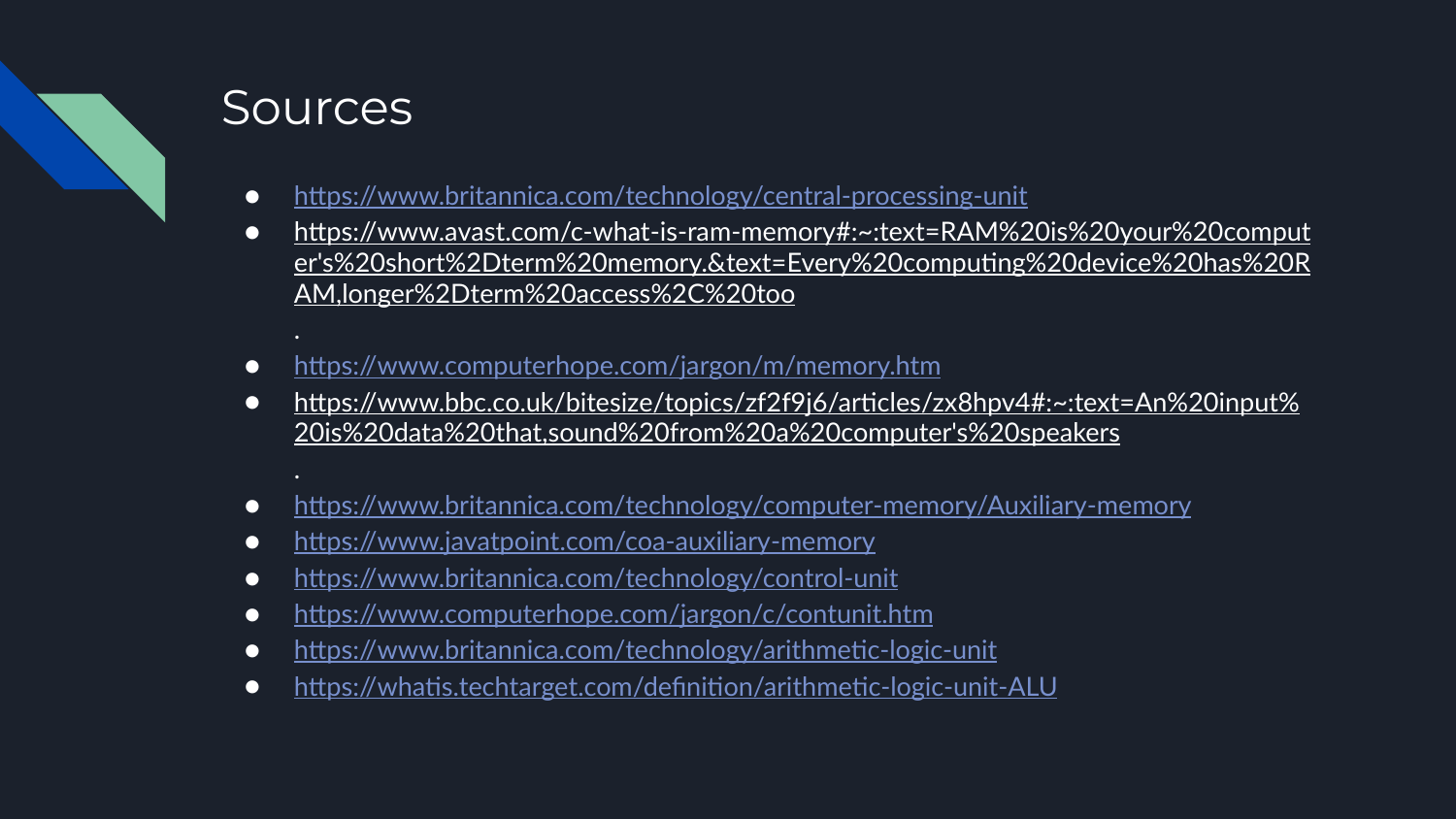

# Sources
https://www.britannica.com/technology/central-processing-unit
https://www.avast.com/c-what-is-ram-memory#:~:text=RAM%20is%20your%20computer's%20short%2Dterm%20memory.&text=Every%20computing%20device%20has%20RAM,longer%2Dterm%20access%2C%20too.
https://www.computerhope.com/jargon/m/memory.htm
https://www.bbc.co.uk/bitesize/topics/zf2f9j6/articles/zx8hpv4#:~:text=An%20input%20is%20data%20that,sound%20from%20a%20computer's%20speakers.
https://www.britannica.com/technology/computer-memory/Auxiliary-memory
https://www.javatpoint.com/coa-auxiliary-memory
https://www.britannica.com/technology/control-unit
https://www.computerhope.com/jargon/c/contunit.htm
https://www.britannica.com/technology/arithmetic-logic-unit
https://whatis.techtarget.com/definition/arithmetic-logic-unit-ALU